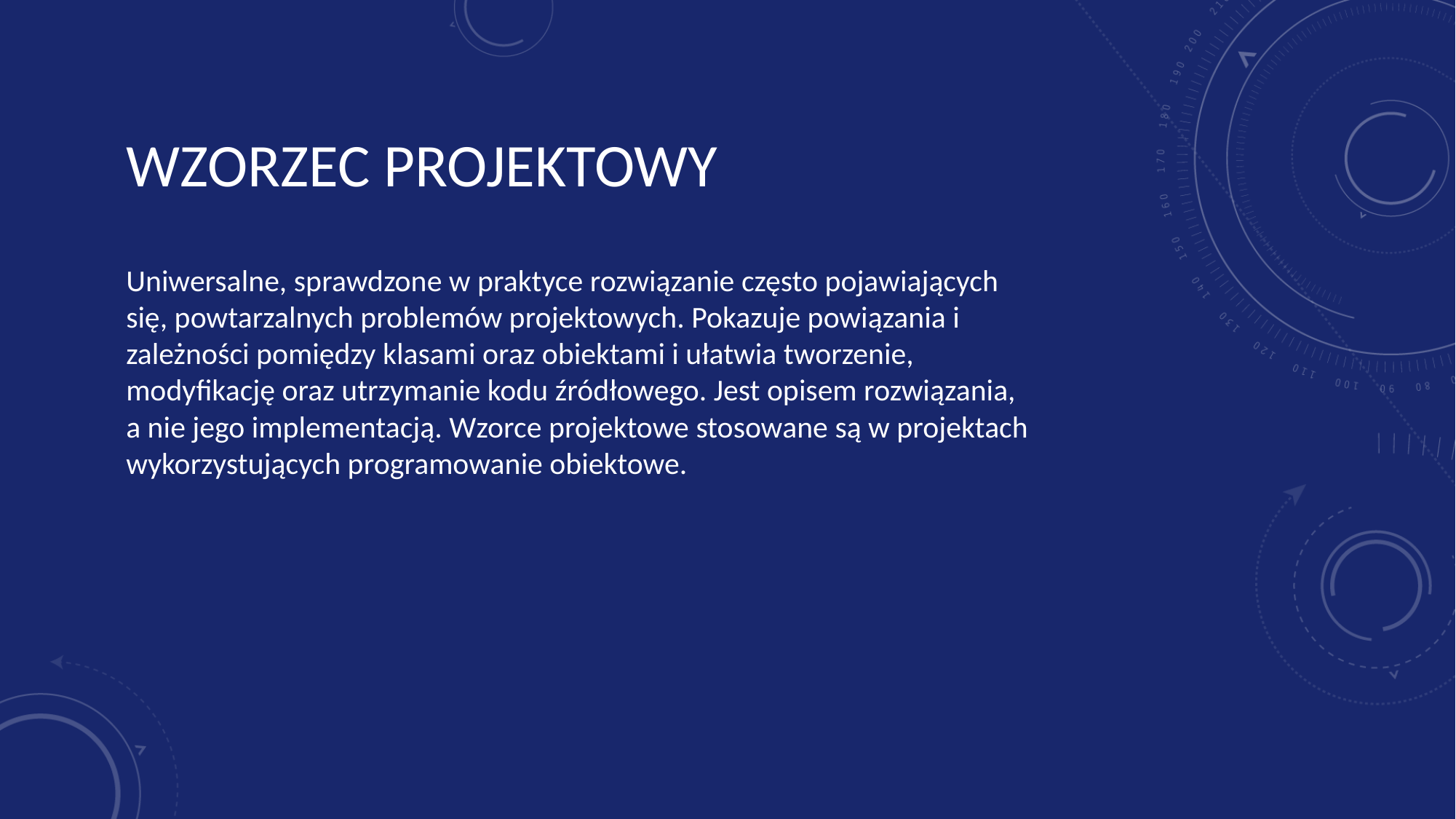

# Wzorzec projektowy
Uniwersalne, sprawdzone w praktyce rozwiązanie często pojawiających się, powtarzalnych problemów projektowych. Pokazuje powiązania i zależności pomiędzy klasami oraz obiektami i ułatwia tworzenie, modyfikację oraz utrzymanie kodu źródłowego. Jest opisem rozwiązania, a nie jego implementacją. Wzorce projektowe stosowane są w projektach wykorzystujących programowanie obiektowe.